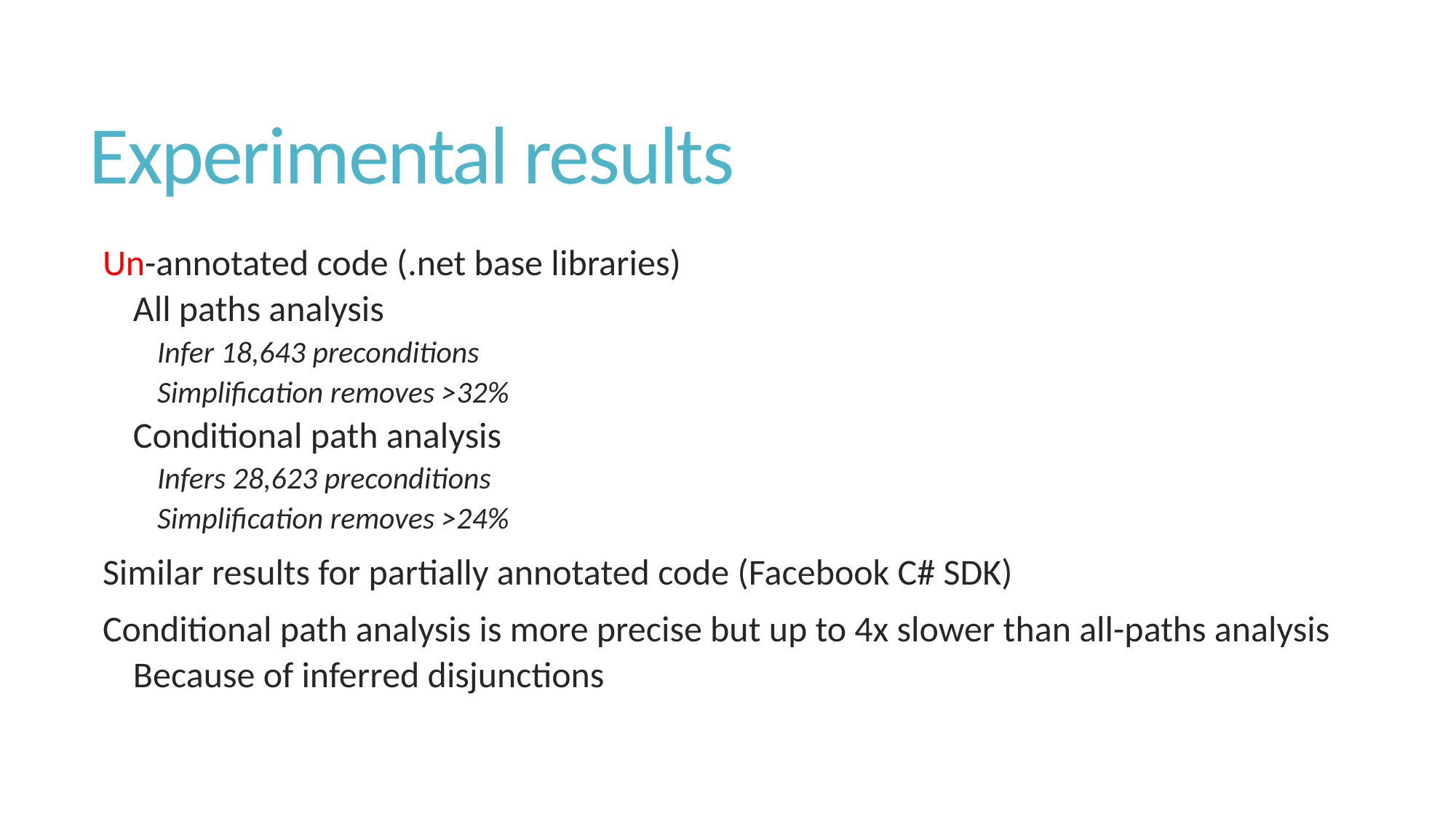

# Experimental results
Un-annotated code (.net base libraries)
All paths analysis
Infer 18,643 preconditions
Simplification removes >32%
Conditional path analysis
Infers 28,623 preconditions
Simplification removes >24%
Similar results for partially annotated code (Facebook C# SDK)
Conditional path analysis is more precise but up to 4x slower than all-paths analysis
Because of inferred disjunctions